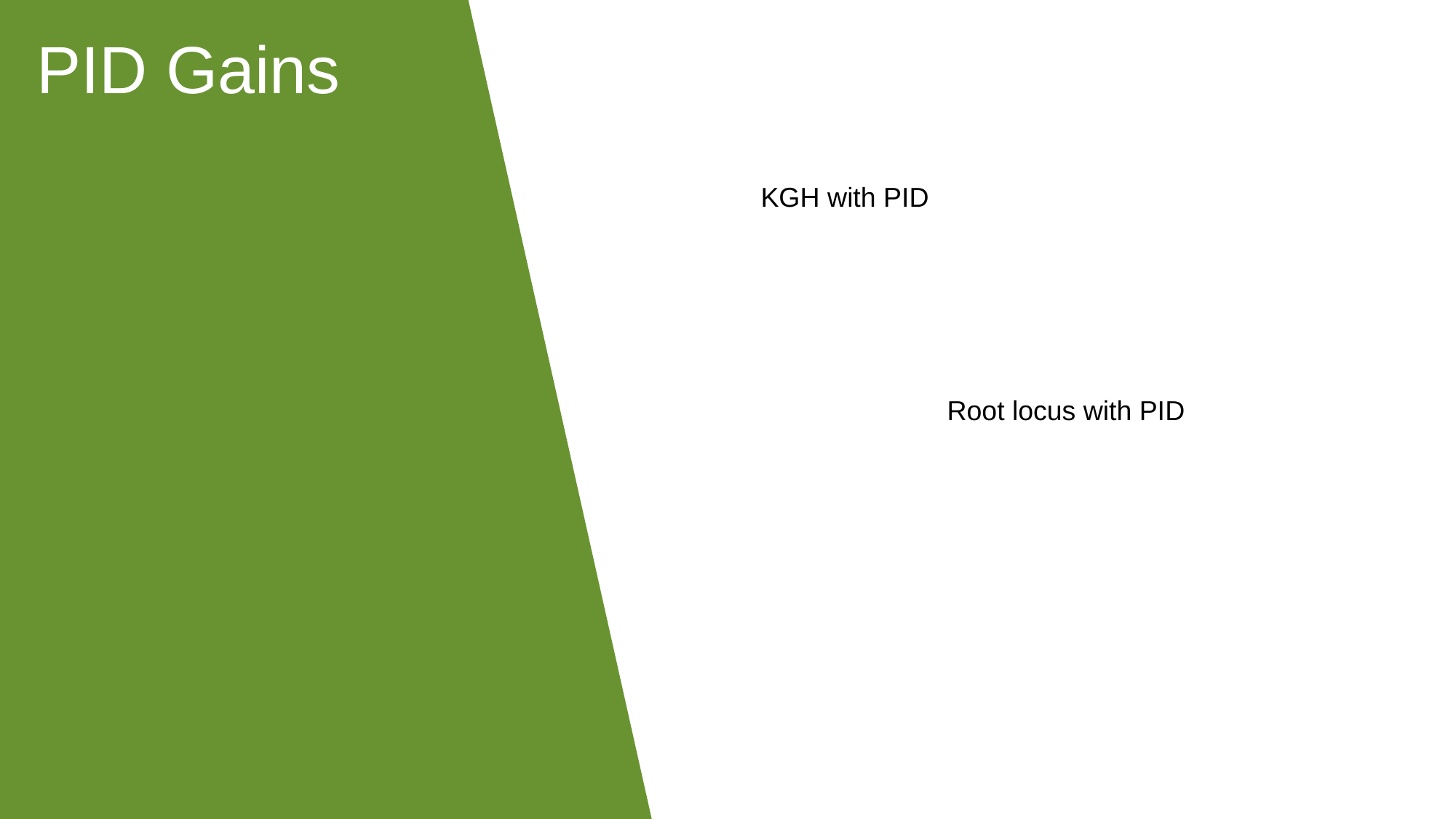

PID Gains
KGH with PID
Root locus with PID